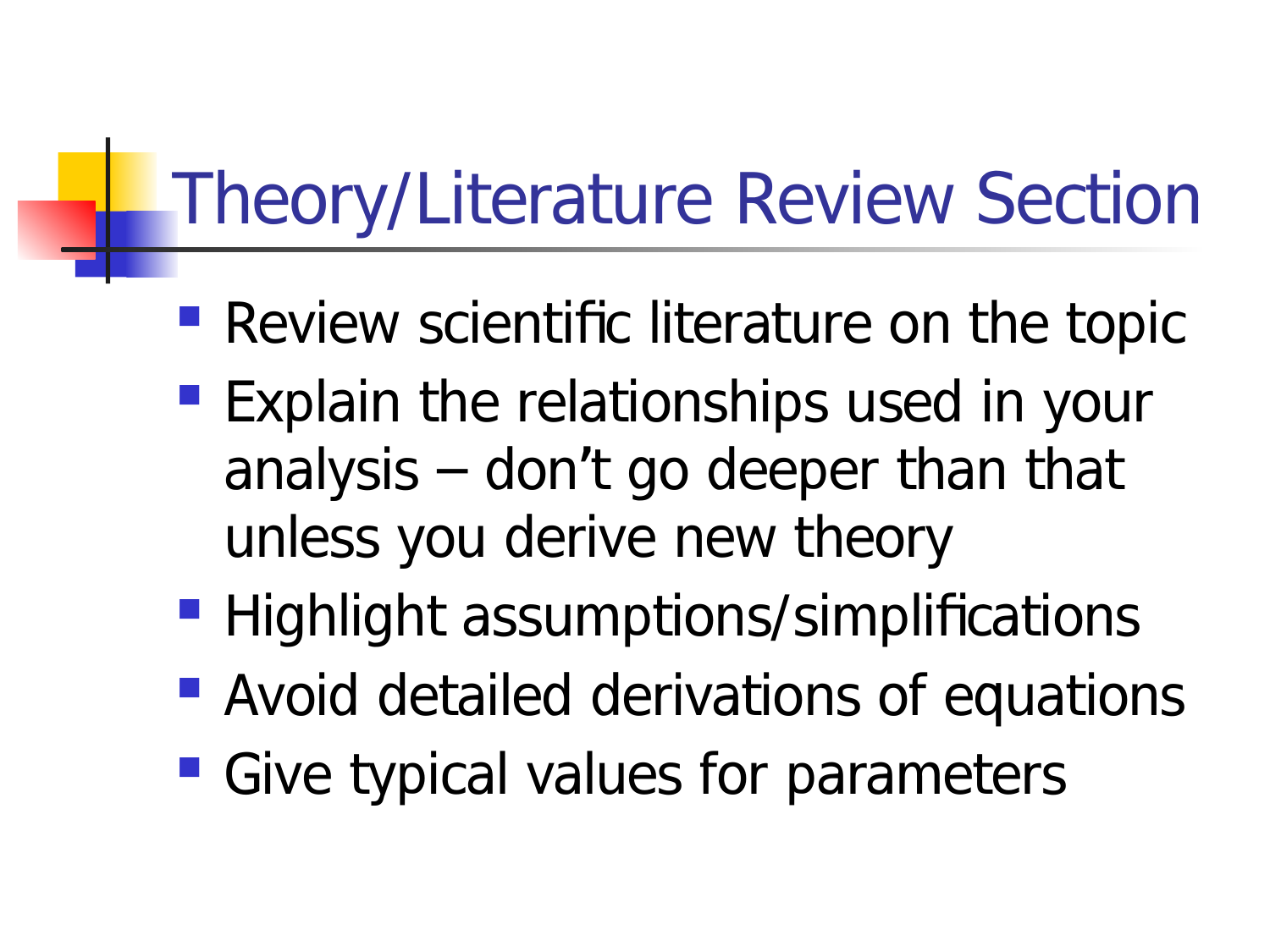

# Theory/Literature Review Section
Review scientific literature on the topic
Explain the relationships used in your analysis – don’t go deeper than that unless you derive new theory
Highlight assumptions/simplifications
Avoid detailed derivations of equations
Give typical values for parameters